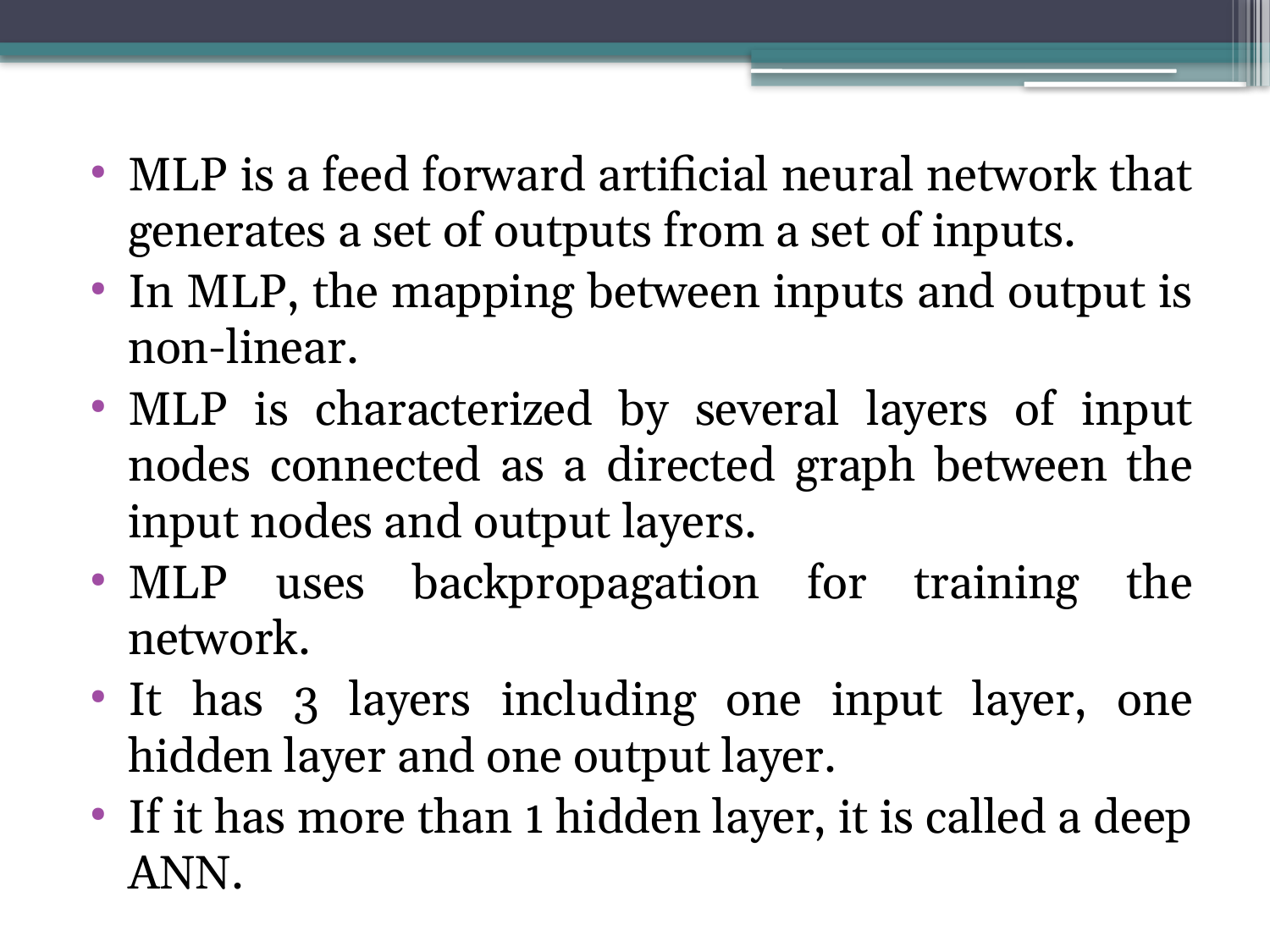

MLP is a feed forward artificial neural network that generates a set of outputs from a set of inputs.
In MLP, the mapping between inputs and output is non-linear.
MLP is characterized by several layers of input nodes connected as a directed graph between the input nodes and output layers.
MLP uses backpropagation for training the network.
It has 3 layers including one input layer, one hidden layer and one output layer.
If it has more than 1 hidden layer, it is called a deep ANN.